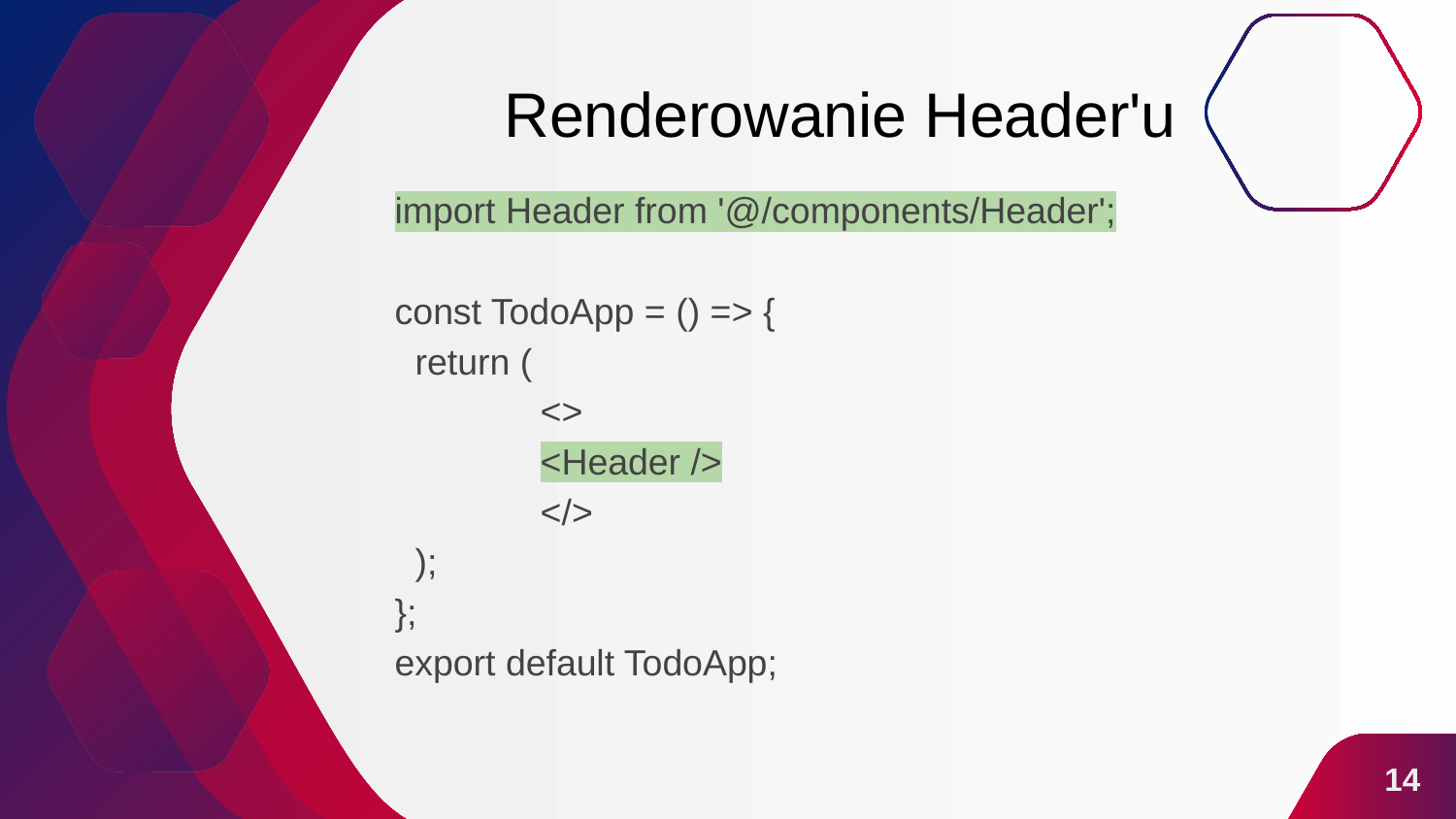

# Renderowanie Header'u
import Header from '@/components/Header';

const TodoApp = () => {
  return (
	<>
  	<Header />
	</>
  );
};
export default TodoApp;

14